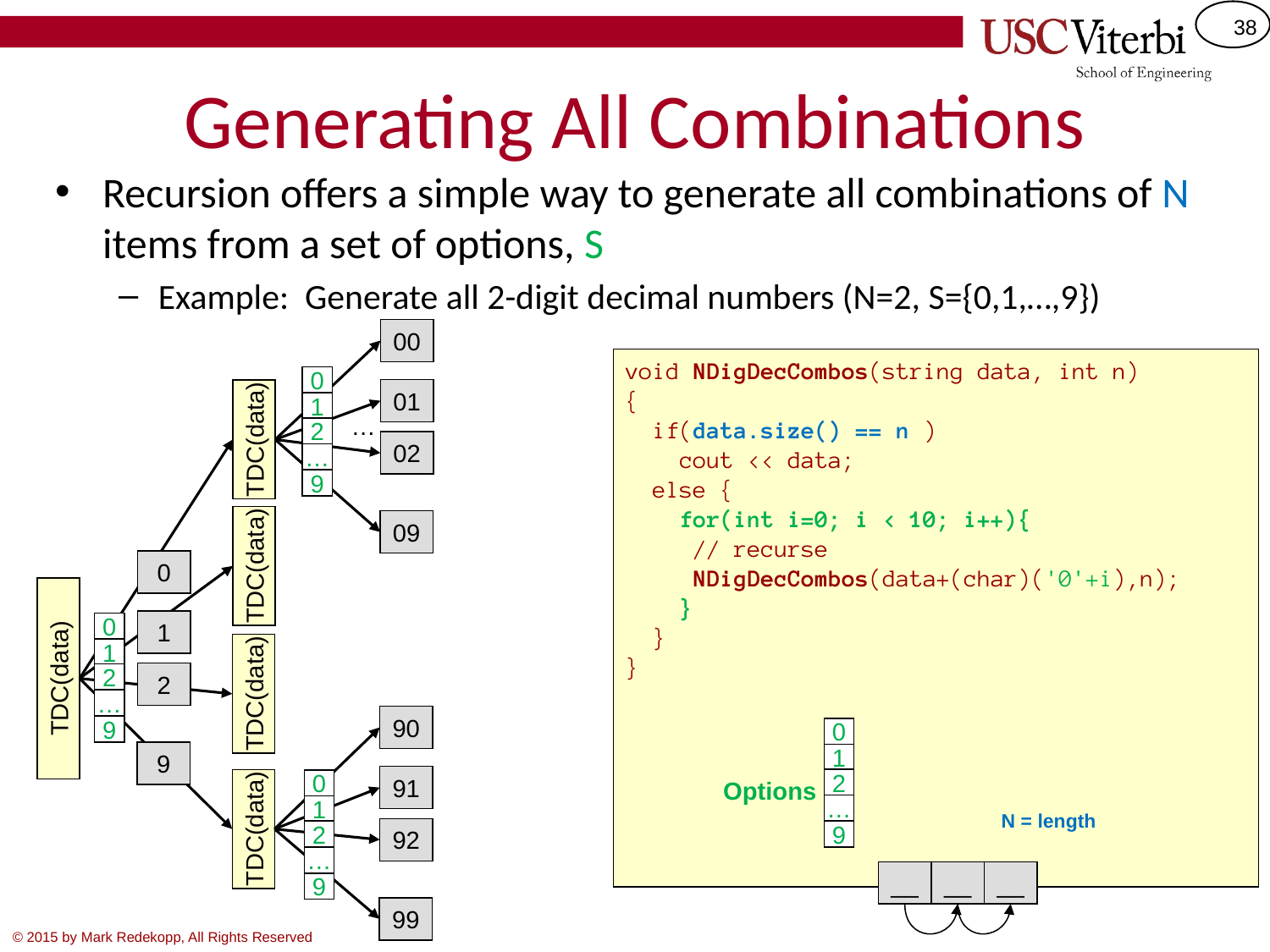

# Generating All Combinations
Recursion offers a simple way to generate all combinations of N items from a set of options, S
Example:  Generate all 2-digit decimal numbers (N=2, S={0,1,…,9})

00
void NDigDecCombos(string data, int n)
{
  if(data.size() == n )
    cout << data;
  else {
    for(int i=0; i < 10; i++){
     // recurse
     NDigDecCombos(data+(char)('0'+i),n);
    }
  }
}

0
01
1
…
2
TDC(data)
02
…
9
09
TDC(data)
0
1
0
1
TDC(data)
2
2
TDC(data)
…
90
9
0
9
1
91
Options
2
0
…
1
N = length
TDC(data)
92
2
9
…
__
__
__
9
99